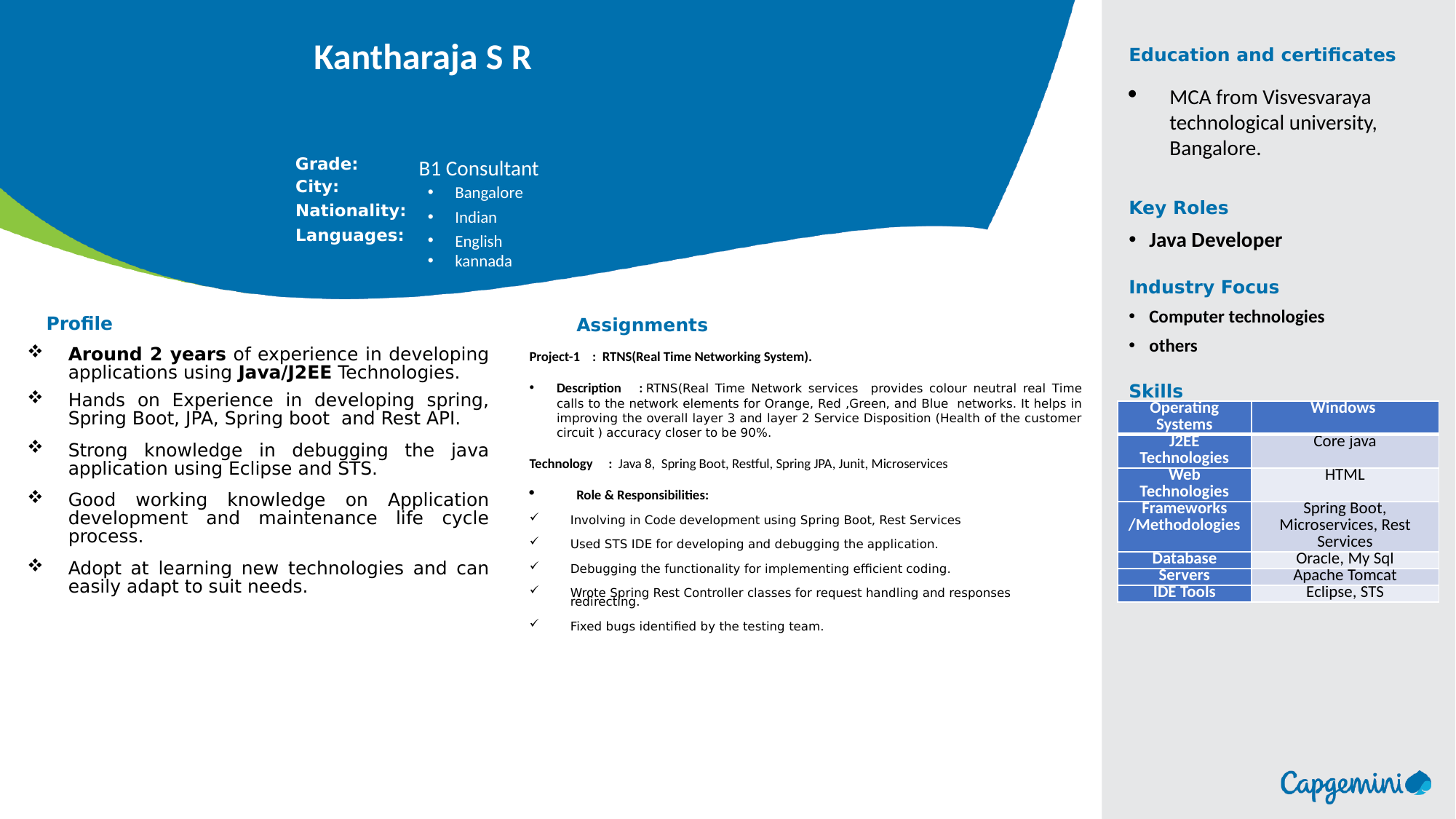

Kantharaja S R
MCA from Visvesvaraya technological university, Bangalore.

Key Roles
Java Developer

Industry Focus
Computer technologies
others

Skills
B1 Consultant
Bangalore
Indian

English
kannada

Around 2 years of experience in developing applications using Java/J2EE Technologies.
Hands on Experience in developing spring, Spring Boot, JPA, Spring boot  and Rest API.
Strong knowledge in debugging the java application using Eclipse and STS.
Good working knowledge on Application development and maintenance life cycle process.
Adopt at learning new technologies and can easily adapt to suit needs.

Project-1    :  RTNS(Real Time Networking System).
Description     : RTNS(Real Time Network services  provides colour neutral real Time calls to the network elements for Orange, Red ,Green, and Blue  networks. It helps in improving the overall layer 3 and layer 2 Service Disposition (Health of the customer circuit ) accuracy closer to be 90%.
Technology     :  Java 8,  Spring Boot, Restful, Spring JPA, Junit, Microservices
  Role & Responsibilities:
Involving in Code development using Spring Boot, Rest Services
Used STS IDE for developing and debugging the application.
Debugging the functionality for implementing efficient coding.
Wrote Spring Rest Controller classes for request handling and responses redirecting.
Fixed bugs identified by the testing team.

| Operating Systems | Windows |
| --- | --- |
| J2EE Technologies | Core java |
| Web Technologies | HTML |
| Frameworks /Methodologies | Spring Boot, Microservices, Rest Services |
| Database | Oracle, My Sql |
| Servers | Apache Tomcat |
| IDE Tools | Eclipse, STS |